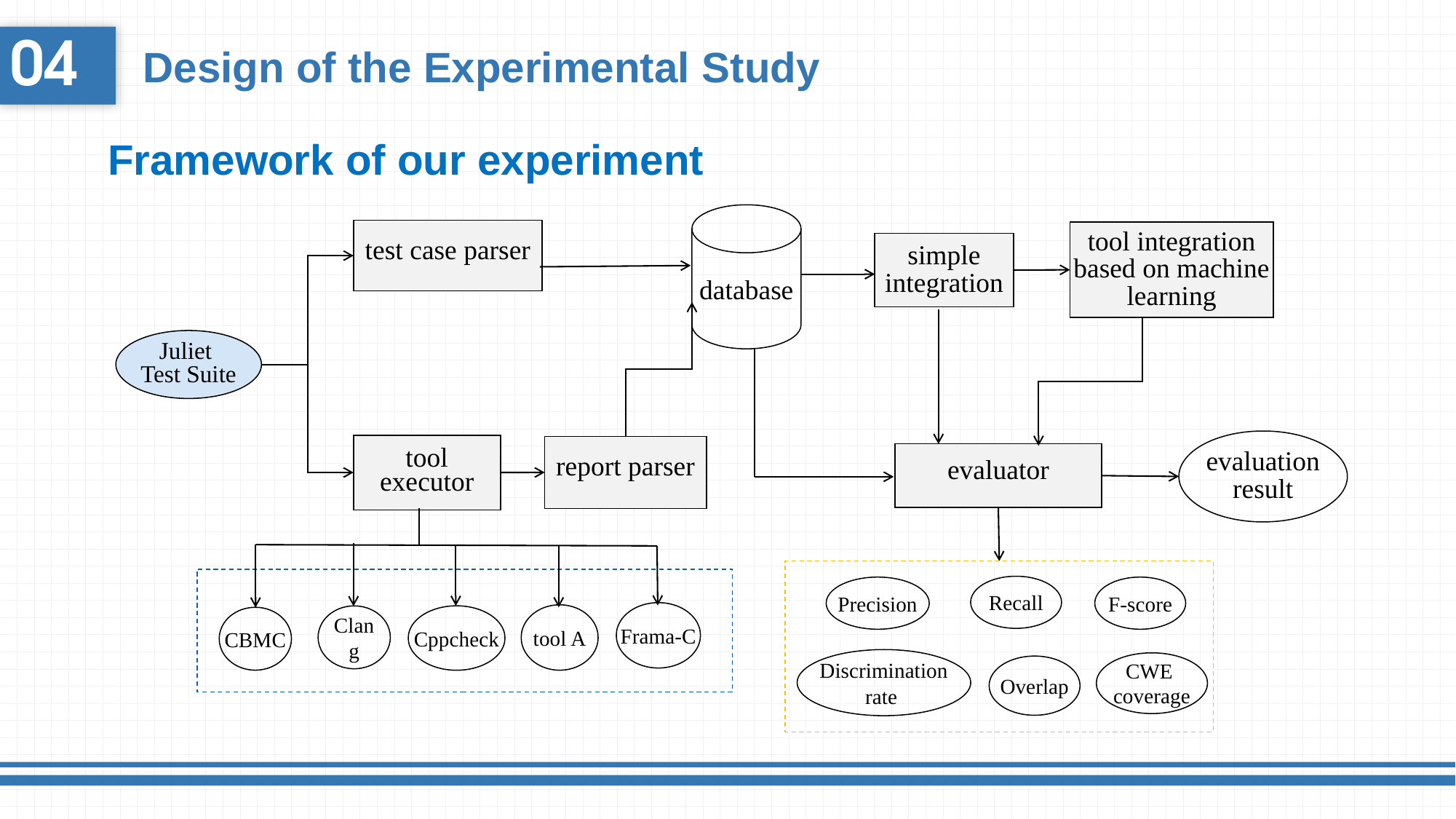

04
Design of the Experimental Study

Framework of our experiment
database
test case parser
tool integration based on machine learning
simple integration
Juliet
Test Suite
evaluation result
tool executor
report parser
evaluator

Frama-C
tool A
Cppcheck
Clang
CBMC

Recall
Precision
F-score
Discrimination
rate
Overlap
CWE
coverage